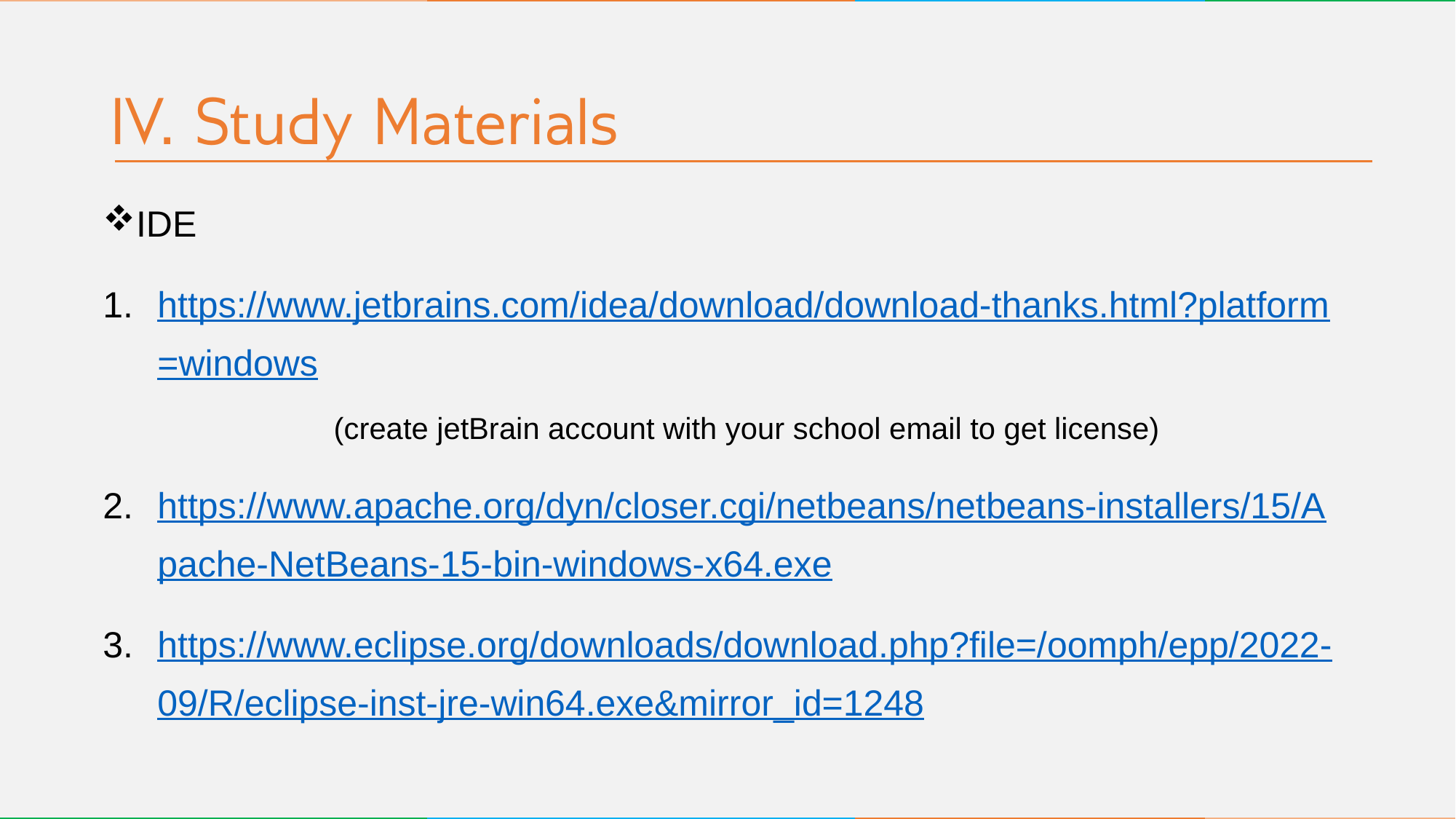

# IV. Study Materials
IDE
https://www.jetbrains.com/idea/download/download-thanks.html?platform=windows
(create jetBrain account with your school email to get license)
https://www.apache.org/dyn/closer.cgi/netbeans/netbeans-installers/15/Apache-NetBeans-15-bin-windows-x64.exe
https://www.eclipse.org/downloads/download.php?file=/oomph/epp/2022-09/R/eclipse-inst-jre-win64.exe&mirror_id=1248